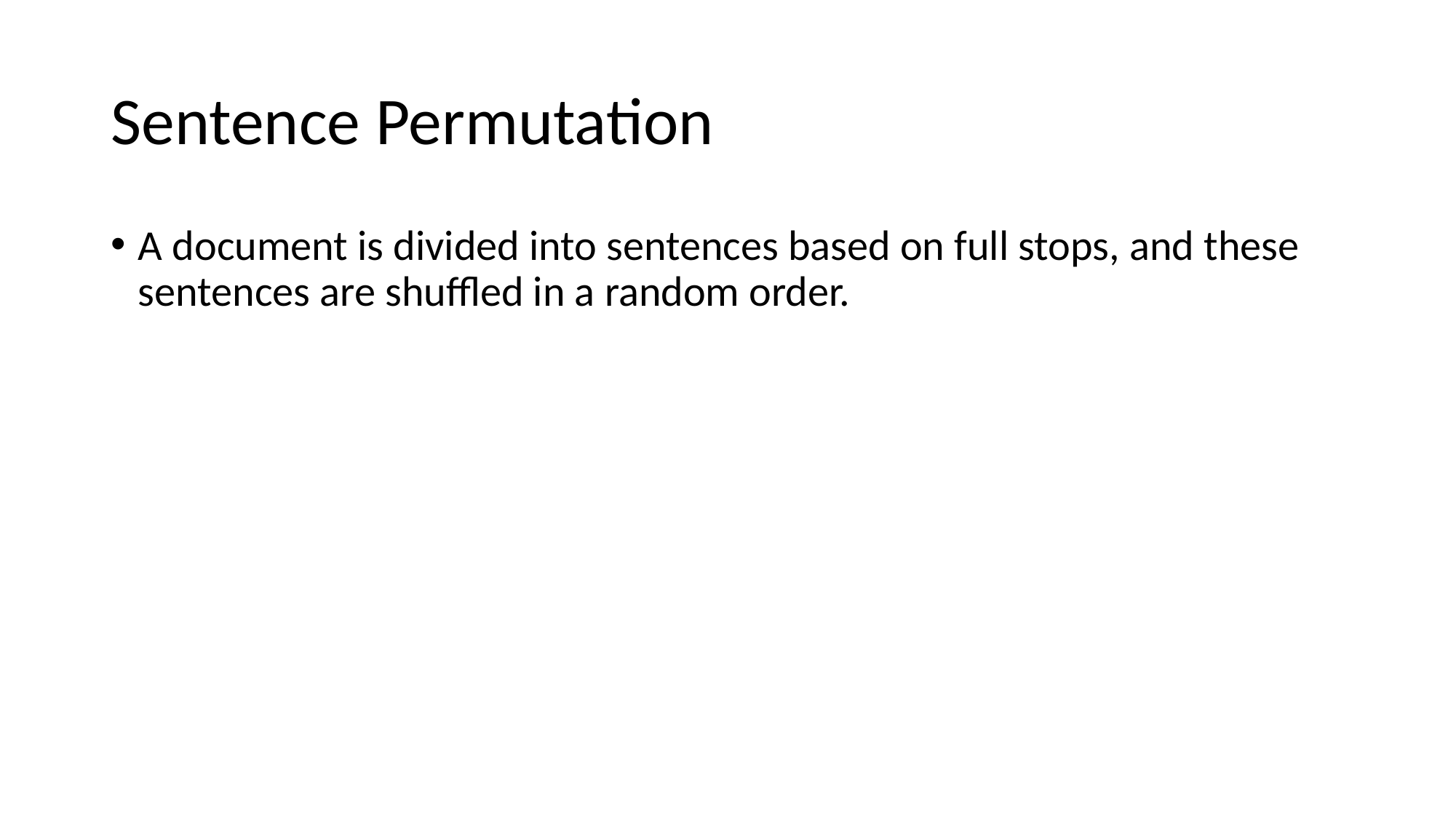

# Sentence Permutation
A document is divided into sentences based on full stops, and these sentences are shuffled in a random order.